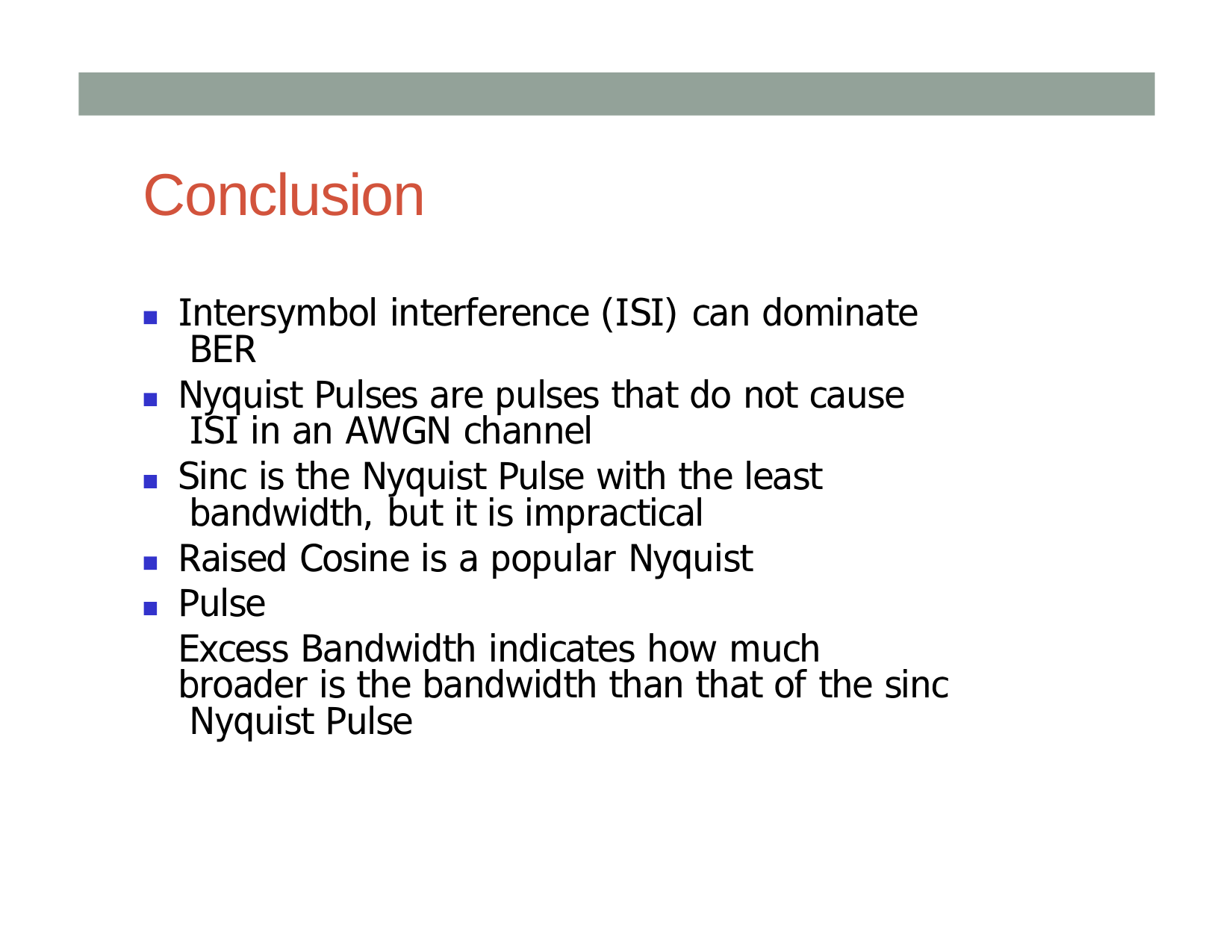

# Conclusion
Intersymbol interference (ISI) can dominate  BER
Nyquist Pulses are pulses that do not cause  ISI in an AWGN channel
Sinc is the Nyquist Pulse with the least  bandwidth, but it is impractical
Raised Cosine is a popular Nyquist Pulse
Excess Bandwidth indicates how much  broader is the bandwidth than that of the sinc  Nyquist Pulse